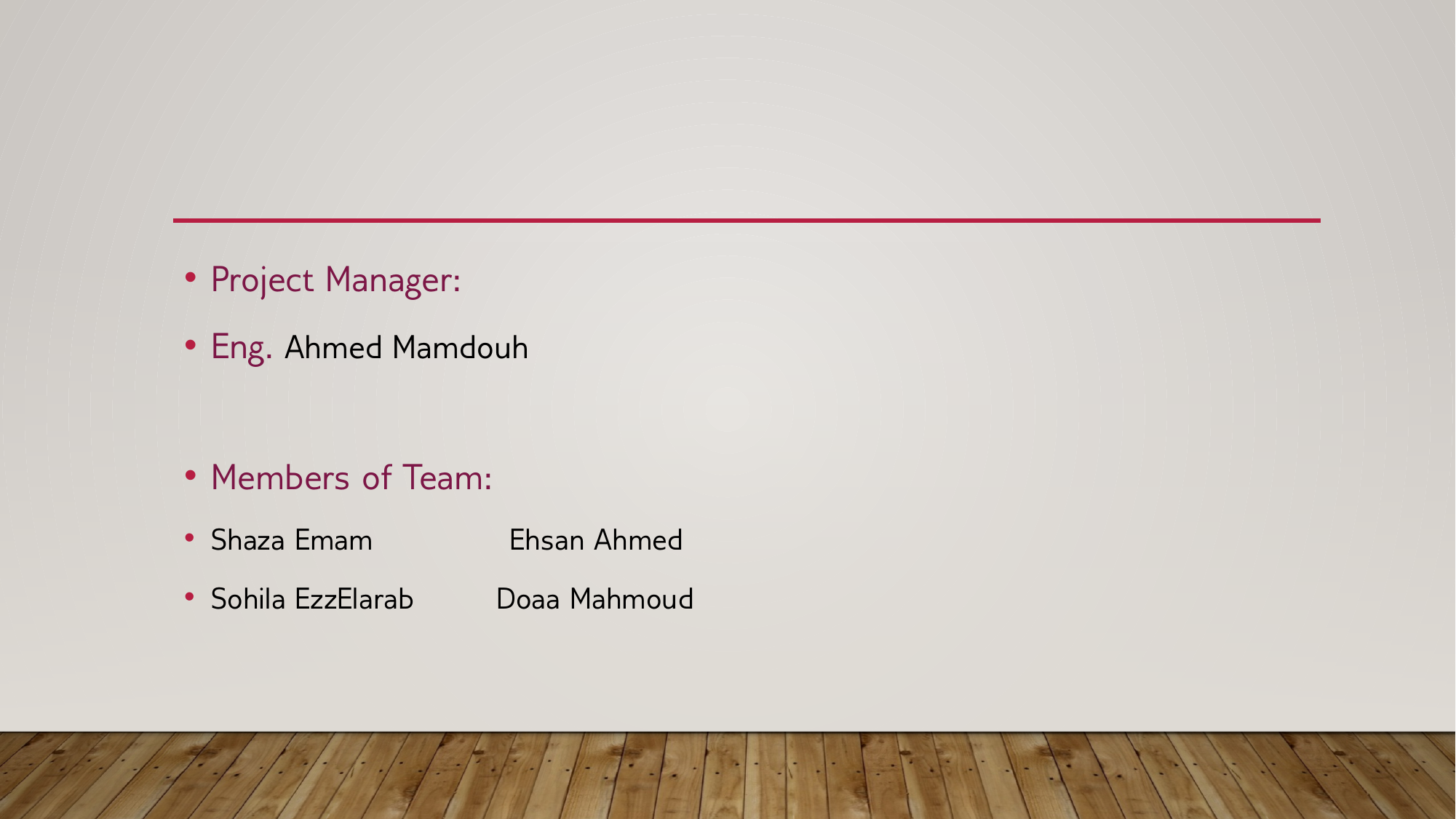

Project Manager:
Eng. Ahmed Mamdouh

Members of Team:
Shaza Emam               Ehsan Ahmed
Sohila EzzElarab         Doaa Mahmoud